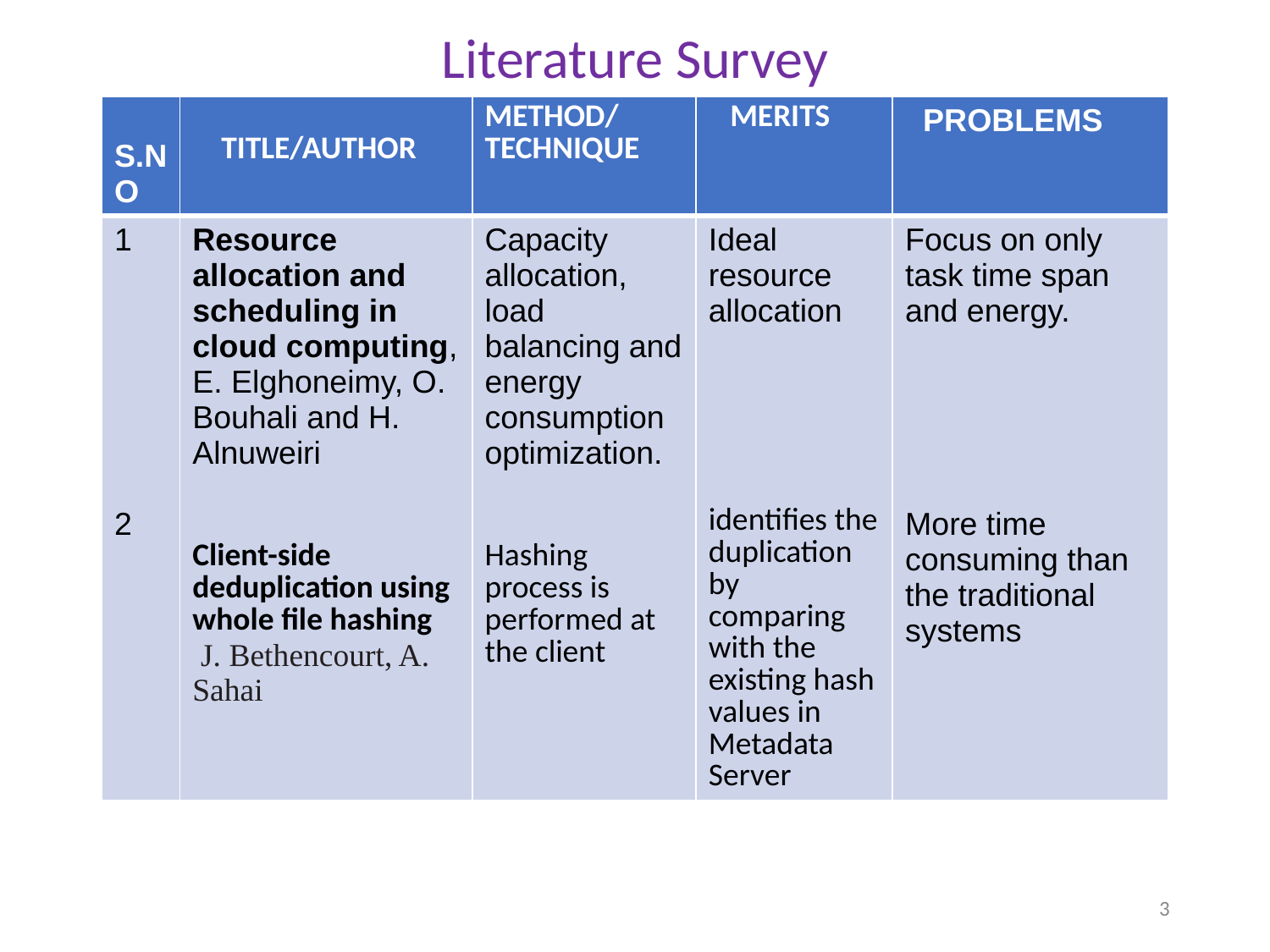

# Literature Survey
| S.NO | TITLE/AUTHOR | METHOD/ TECHNIQUE | MERITS | PROBLEMS |
| --- | --- | --- | --- | --- |
| 1 2 | Resource allocation and scheduling in cloud computing, E. Elghoneimy, O. Bouhali and H. Alnuweiri Client-side deduplication using whole file hashing J. Bethencourt, A. Sahai | Capacity allocation, load balancing and energy consumption optimization. Hashing process is performed at the client | Ideal resource allocation identifies the duplication by comparing with the existing hash values in Metadata Server | Focus on only task time span and energy. More time consuming than the traditional systems |
3